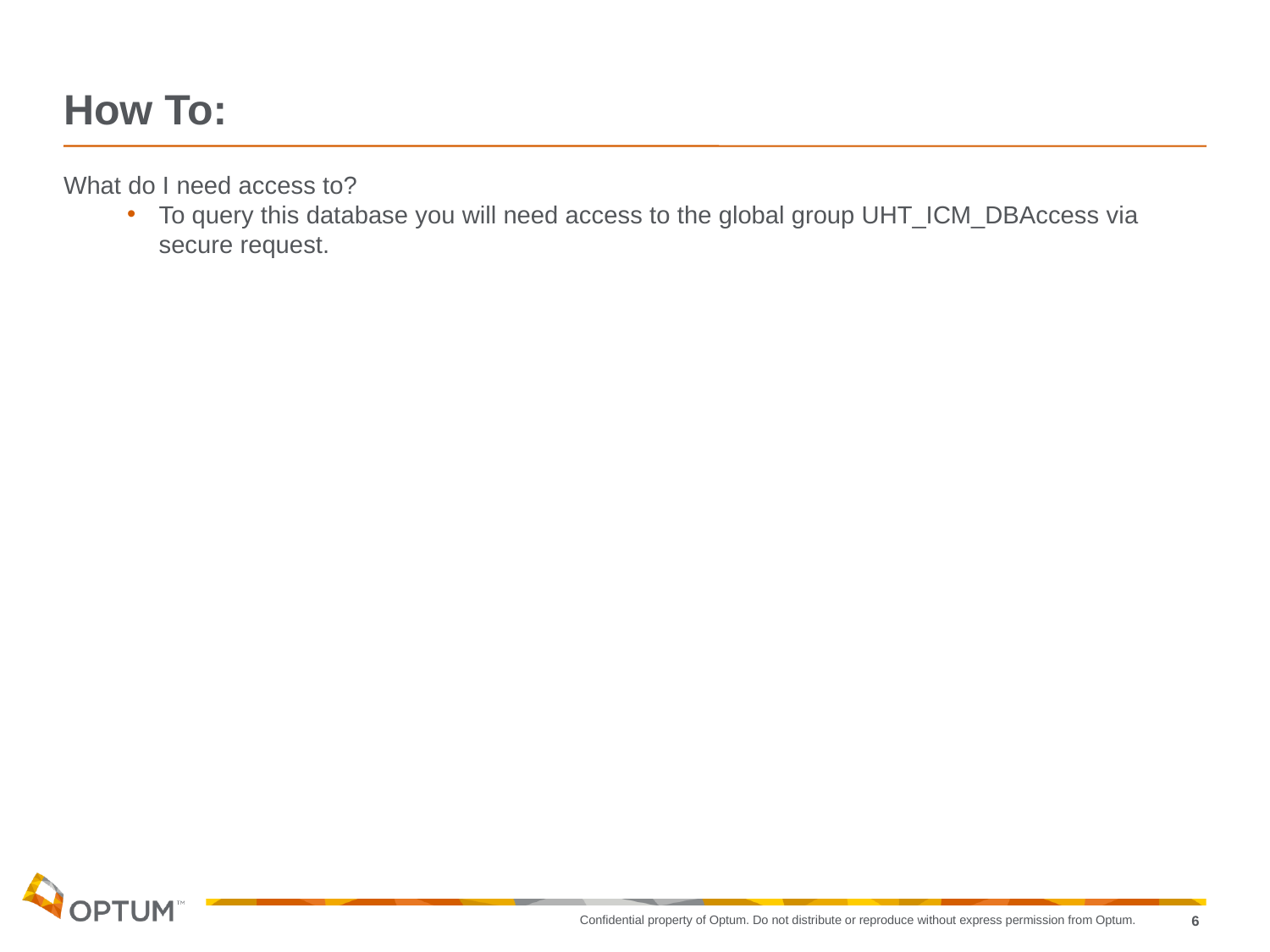

# How To:
What do I need access to?
To query this database you will need access to the global group UHT_ICM_DBAccess via secure request.